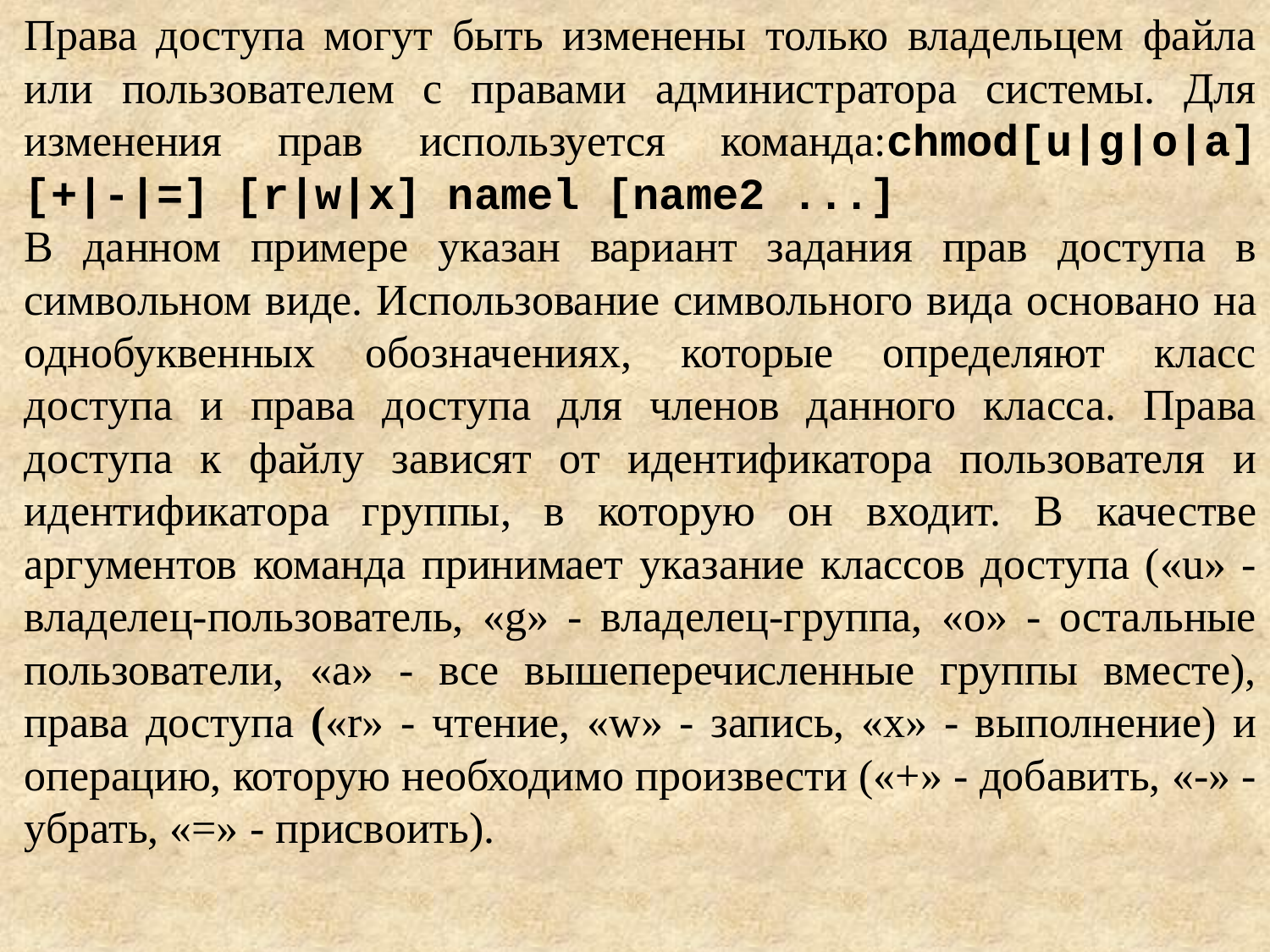

Права доступа могут быть изменены только владельцем файла или пользователем с правами администратора системы. Для изменения прав используется команда:chmod[u|g|o|a] [+|-|=] [r|w|x] namel [name2 ...]
В данном примере указан вариант задания прав доступа в символьном виде. Использование символьного вида основано на однобуквенных обозначениях, которые определяют класс доступа и права доступа для членов данного класса. Права доступа к файлу зависят от идентификатора пользователя и идентификатора группы, в которую он входит. В качестве аргументов команда принимает указание классов доступа («u» - владелец-пользователь, «g» - владелец-группа, «o» - остальные пользователи, «a» - все вышеперечисленные группы вместе), права доступа («r» - чтение, «w» - запись, «x» - выполнение) и операцию, которую необходимо произвести («+» - добавить, «-» -убрать, «=» - присвоить).